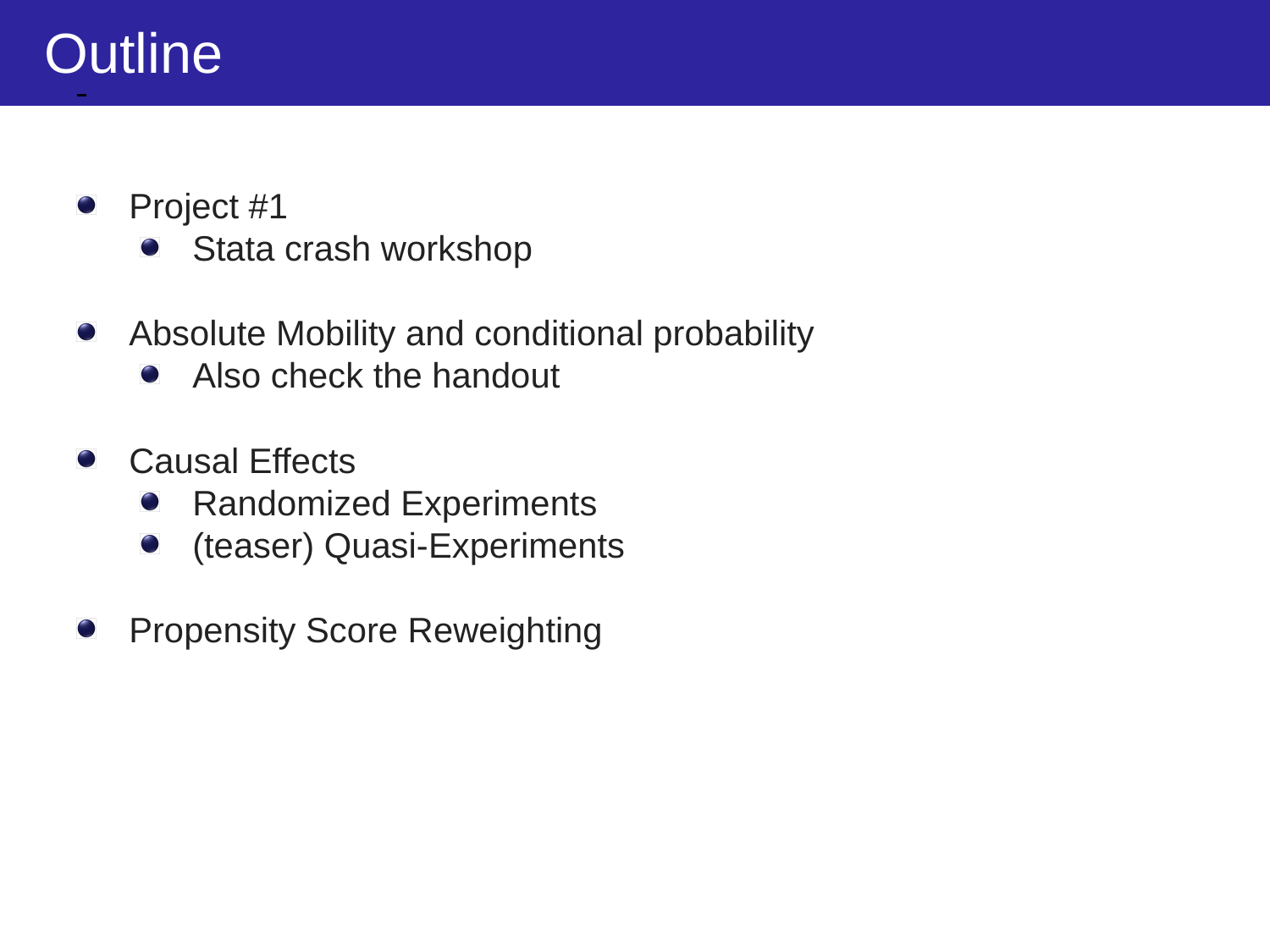

Outline

Project #1
Stata crash workshop

Absolute Mobility and conditional probability
Also check the handout
Causal Effects
Randomized Experiments
(teaser) Quasi-Experiments

Propensity Score Reweighting